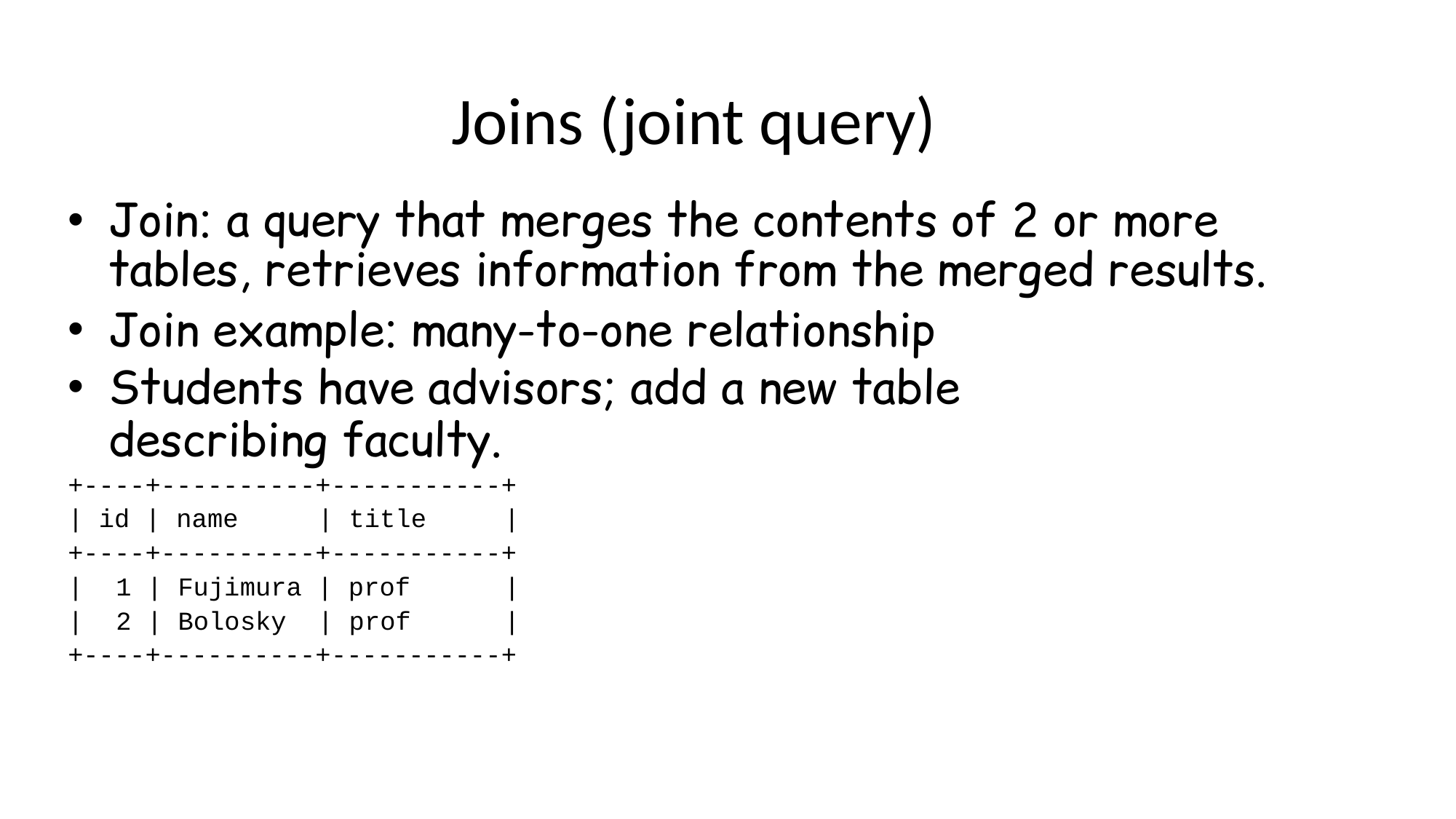

# Joins (joint query)
Join: a query that merges the contents of 2 or more tables, retrieves information from the merged results.
Join example: many-to-one relationship
Students have advisors; add a new table
describing faculty.
+----+----------+-----------+
| id | name	| title	|
+----+----------+-----------+
|	1 | Fujimura | prof      |
|	2 | Bolosky	| prof	|
+----+----------+-----------+